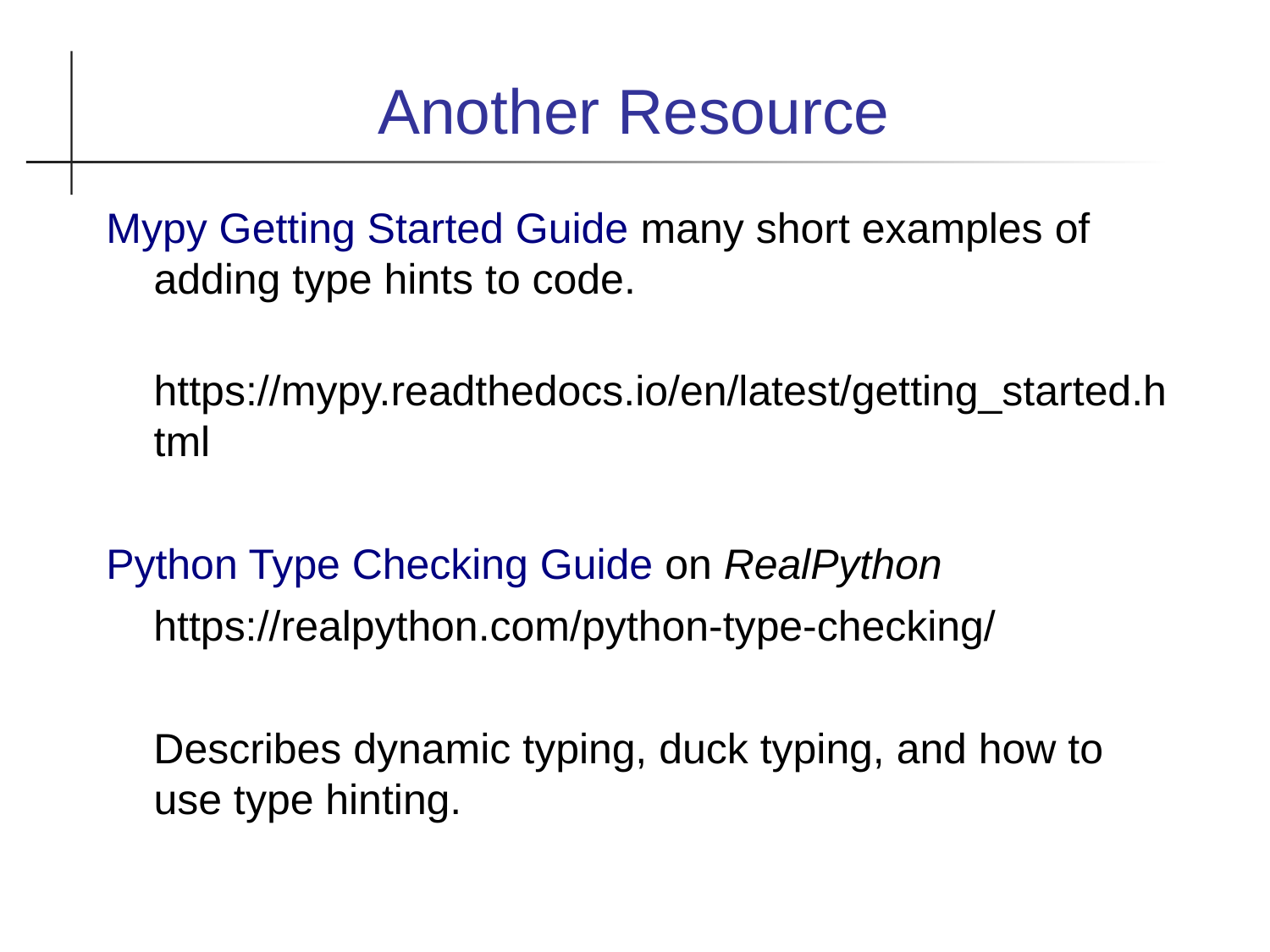

Another Resource
Mypy Getting Started Guide many short examples of adding type hints to code.
 https://mypy.readthedocs.io/en/latest/getting_started.html

Python Type Checking Guide on RealPython
    https://realpython.com/python-type-checking/

    Describes dynamic typing, duck typing, and how to use type hinting.